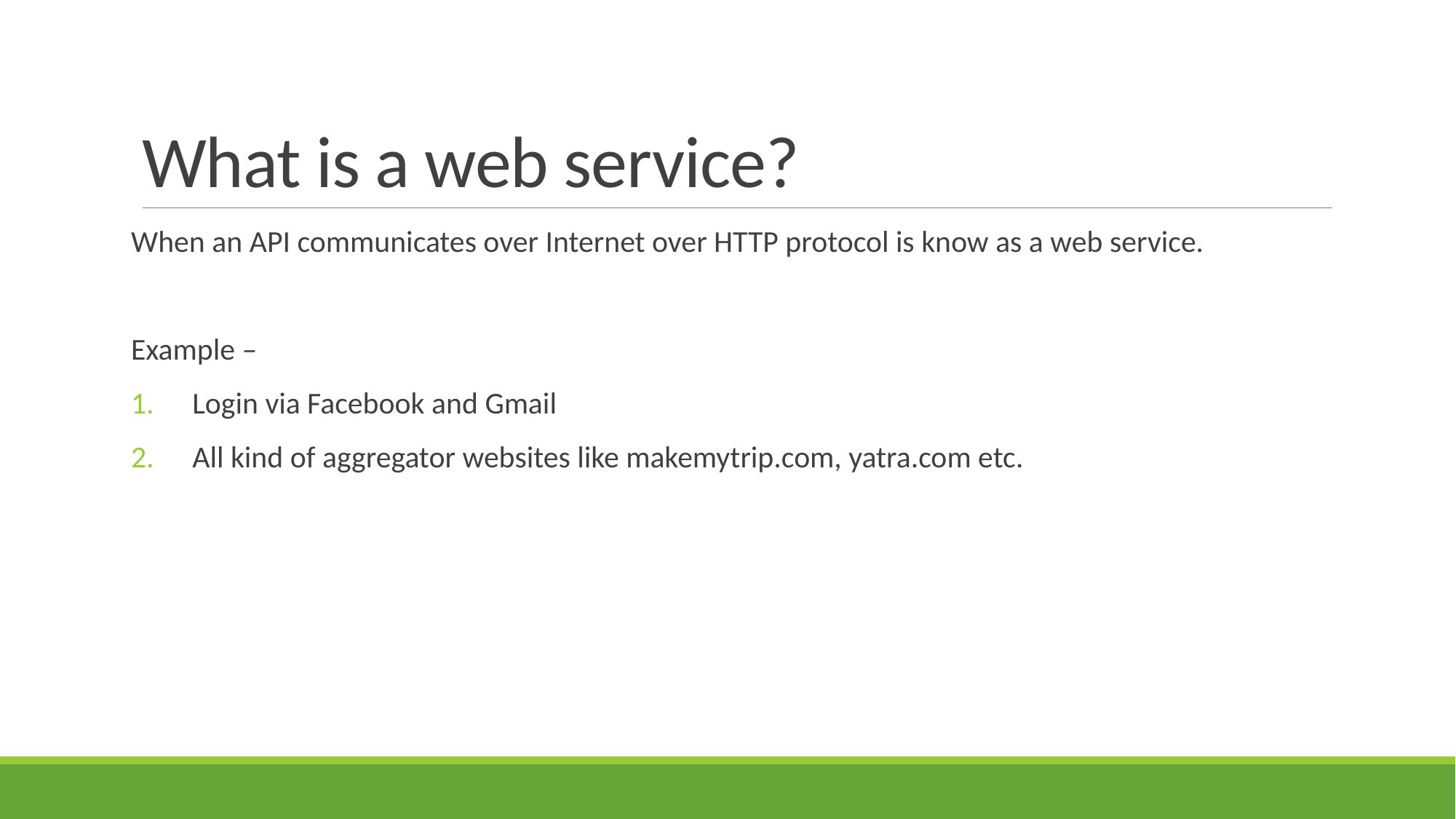

# What is a web service?
When an API communicates over Internet over HTTP protocol is know as a web service.

Example –
Login via Facebook and Gmail
All kind of aggregator websites like makemytrip.com, yatra.com etc.